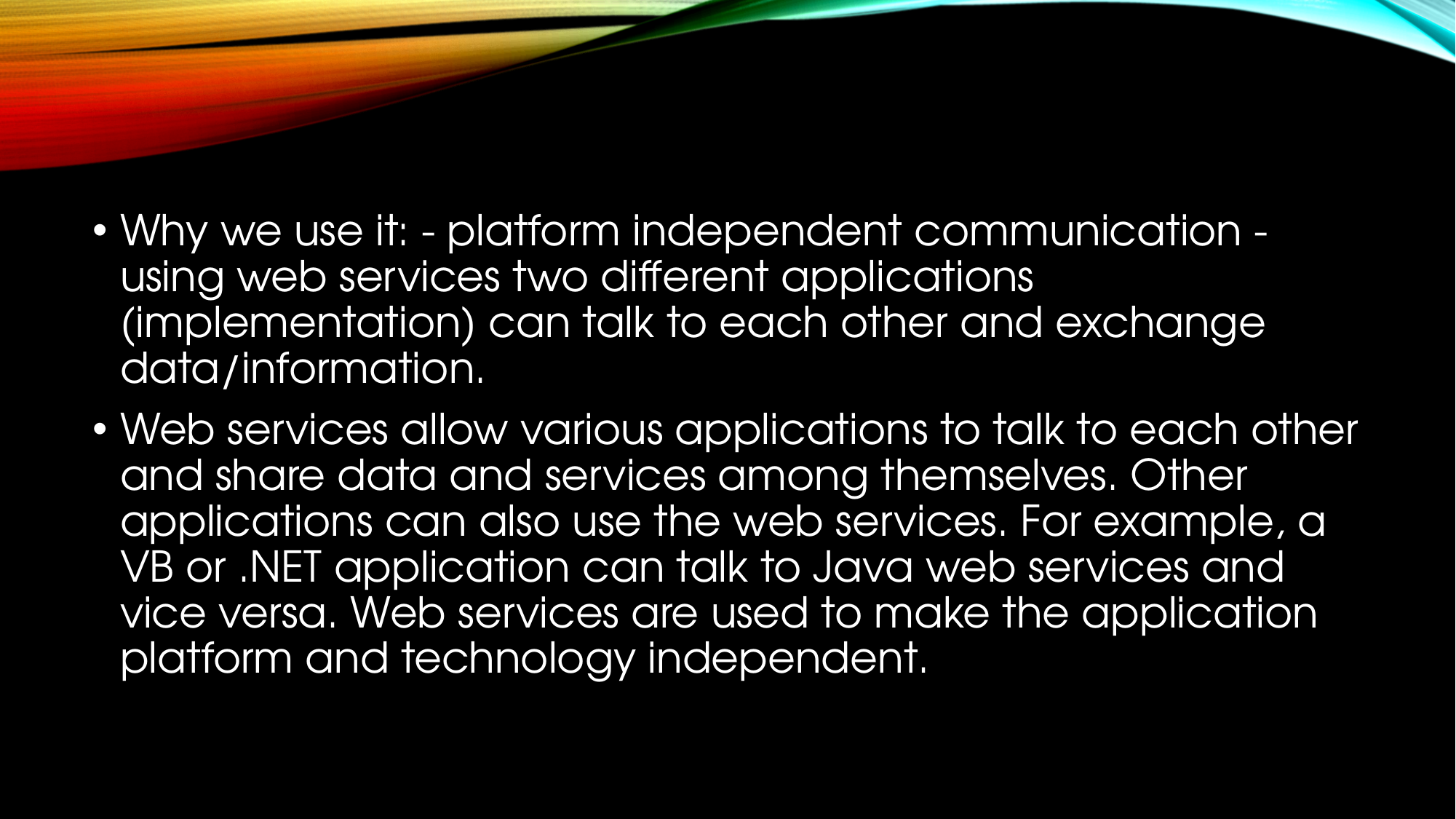

# l
Why we use it: - platform independent communication - using web services two different applications (implementation) can talk to each other and exchange data/information.
Web services allow various applications to talk to each other and share data and services among themselves. Other applications can also use the web services. For example, a VB or .NET application can talk to Java web services and vice versa. Web services are used to make the application platform and technology independent.